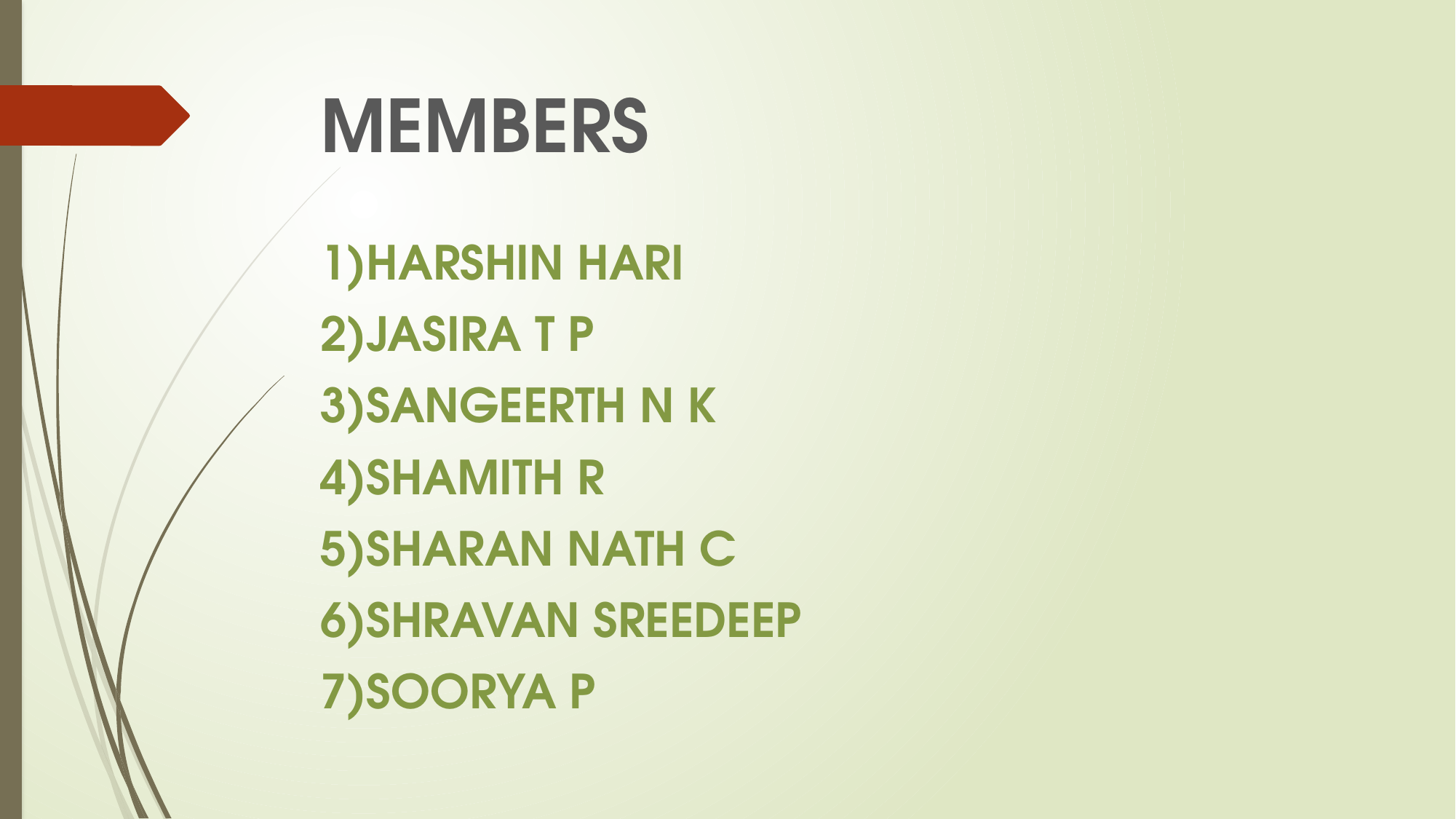

# MEMBERS
1)HARSHIN HARI
2)JASIRA T P
3)SANGEERTH N K
4)SHAMITH R
5)SHARAN NATH C
6)SHRAVAN SREEDEEP
7)SOORYA P